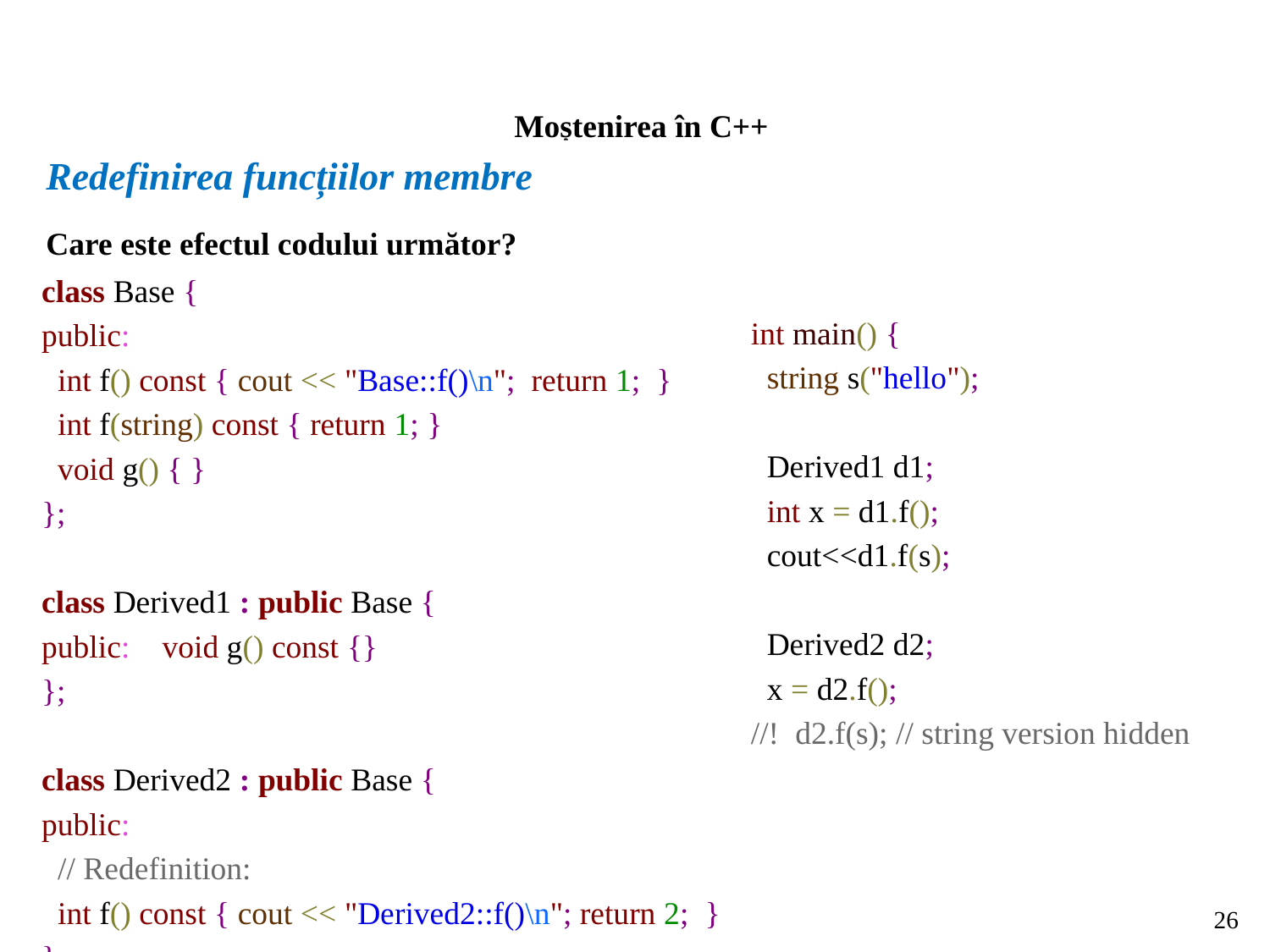

Moștenirea în C++
Redefinirea funcțiilor membre
Care este efectul codului următor?
class Base {
public:
  int f() const { cout << "Base::f()\n";  return 1;  }
  int f(string) const { return 1; }
  void g() { }
};

class Derived1 : public Base {
public:    void g() const {}
};

class Derived2 : public Base {
public:
  // Redefinition:
  int f() const { cout << "Derived2::f()\n"; return 2;  }
};
int main() {
  string s("hello");

  Derived1 d1;
  int x = d1.f();
  cout<<d1.f(s);

  Derived2 d2;
  x = d2.f();
//!  d2.f(s); // string version hidden
26